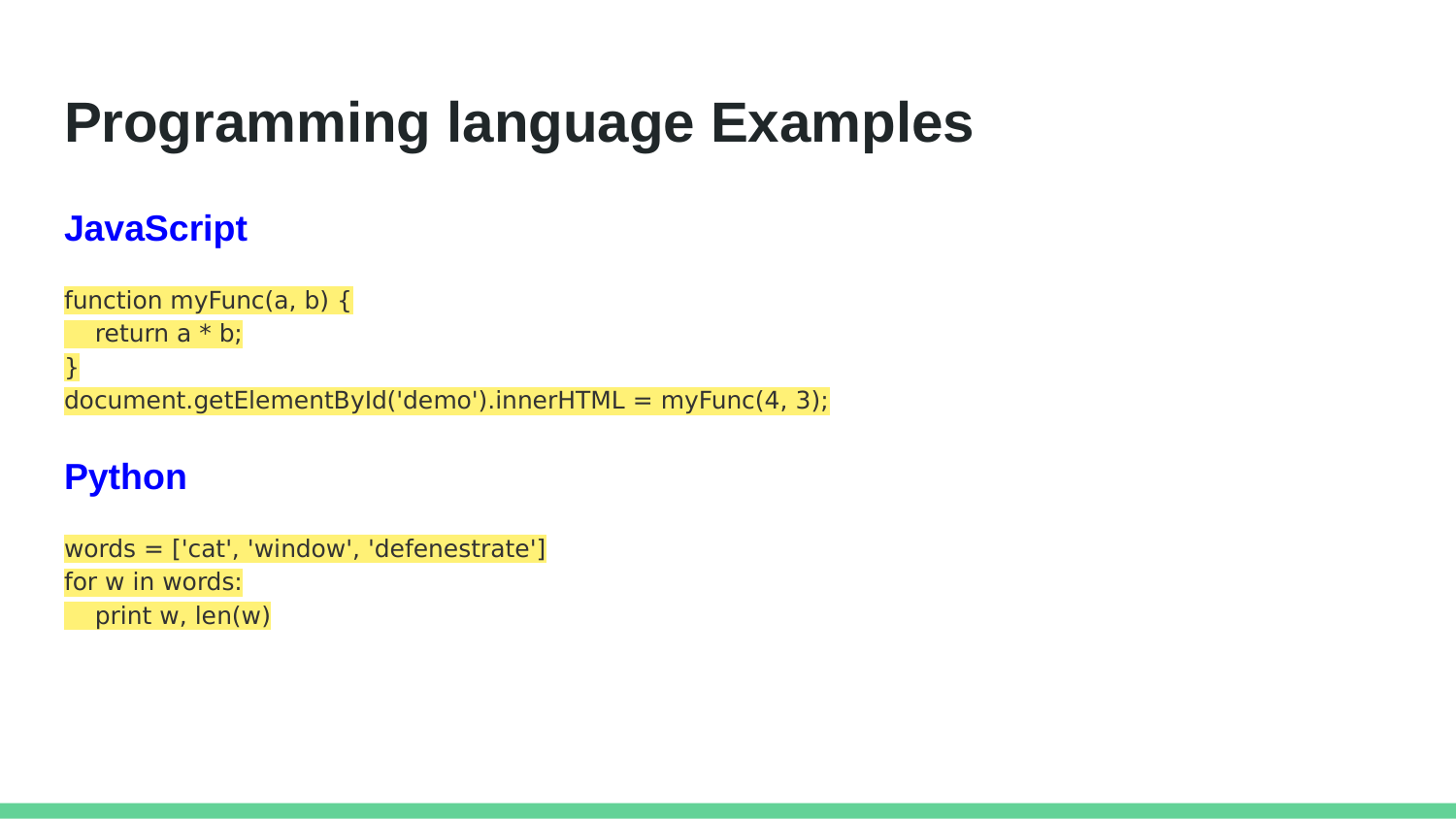

# Programming language Examples
JavaScript
function myFunc(a, b) {
    return a * b;
}
document.getElementById('demo').innerHTML = myFunc(4, 3);
Python
words = ['cat', 'window', 'defenestrate']
for w in words:
    print w, len(w)